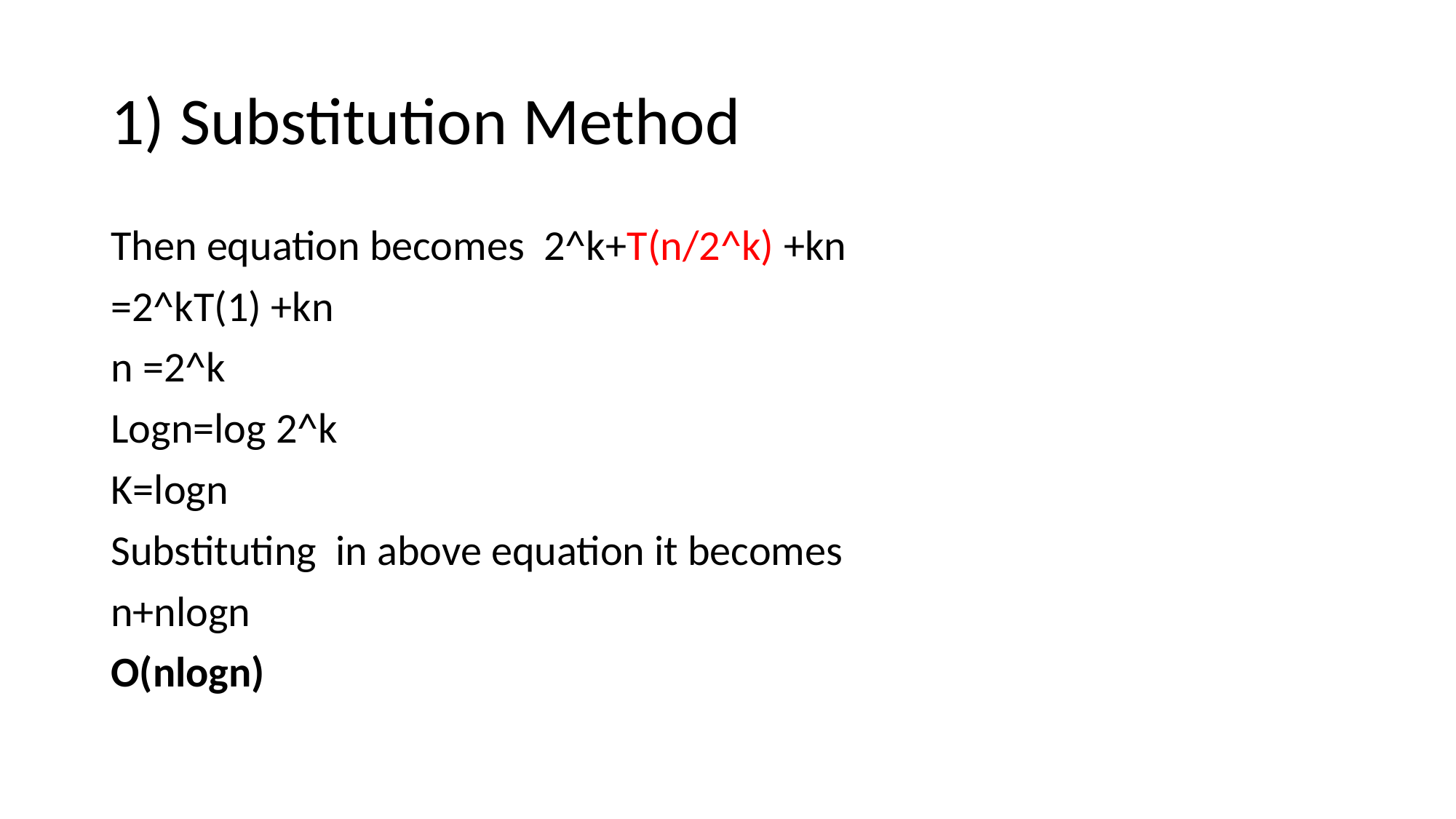

# 1) Substitution Method
Then equation becomes  2^k+T(n/2^k) +kn
=2^kT(1) +kn
n =2^k
Logn=log 2^k
K=logn
Substituting  in above equation it becomes
n+nlogn
O(nlogn)